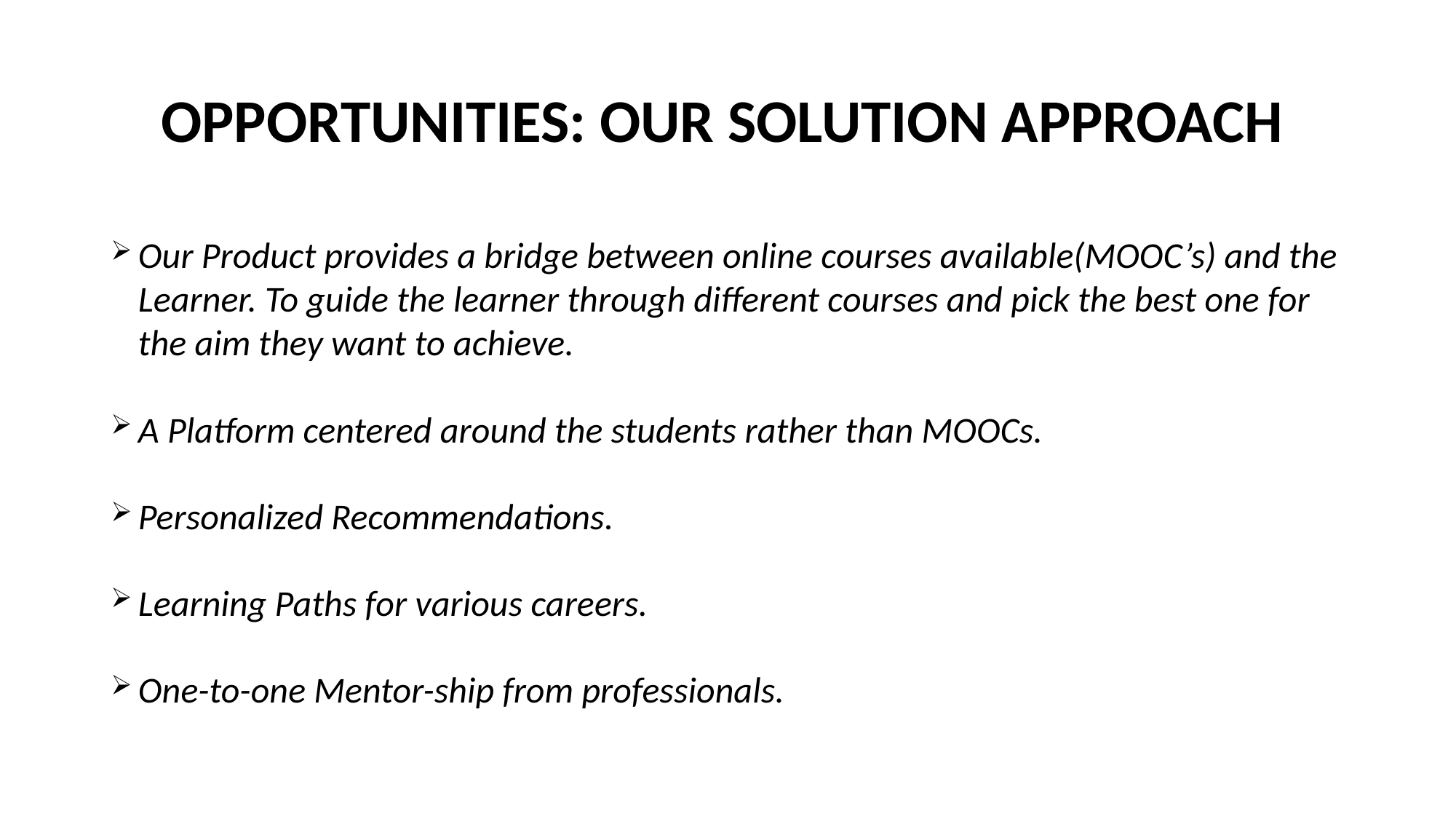

# OPPORTUNITIES: OUR SOLUTION APPROACH
Our Product provides a bridge between online courses available(MOOC’s) and the Learner. To guide the learner through different courses and pick the best one for the aim they want to achieve.
A Platform centered around the students rather than MOOCs.
Personalized Recommendations.
Learning Paths for various careers.
One-to-one Mentor-ship from professionals.